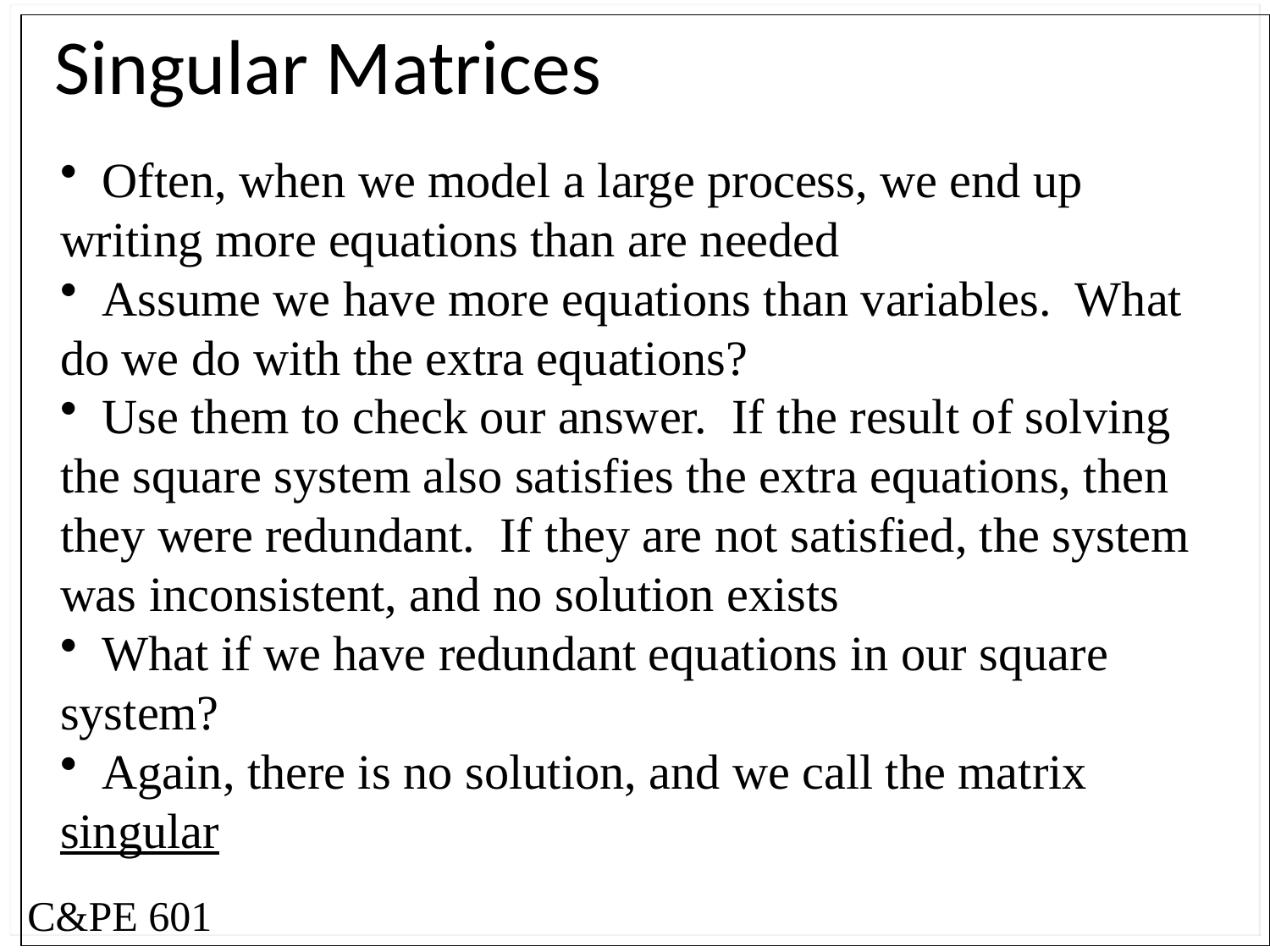

# Singular Matrices

  Often, when we model a large process, we end up writing more equations than are needed
  Assume we have more equations than variables.  What do we do with the extra equations?
  Use them to check our answer.  If the result of solving the square system also satisfies the extra equations, then they were redundant.  If they are not satisfied, the system was inconsistent, and no solution exists
  What if we have redundant equations in our square system?
  Again, there is no solution, and we call the matrix singular
C&PE 601